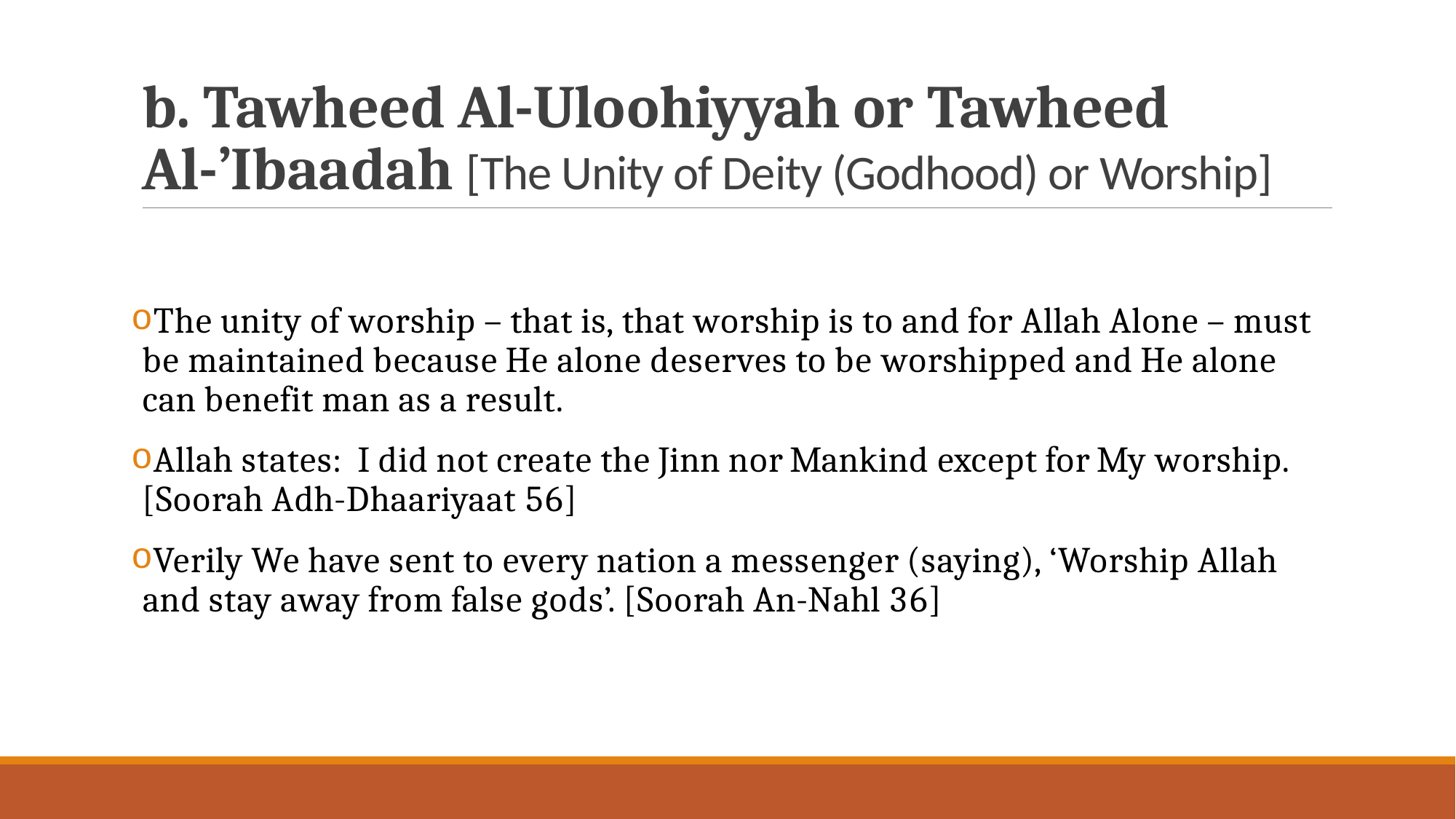

# b. Tawheed Al-Uloohiyyah or Tawheed Al-’Ibaadah [The Unity of Deity (Godhood) or Worship]
The unity of worship – that is, that worship is to and for Allah Alone – must be maintained because He alone deserves to be worshipped and He alone can benefit man as a result.
Allah states:  I did not create the Jinn nor Mankind except for My worship. [Soorah Adh-Dhaariyaat 56]
Verily We have sent to every nation a messenger (saying), ‘Worship Allah and stay away from false gods’. [Soorah An-Nahl 36]